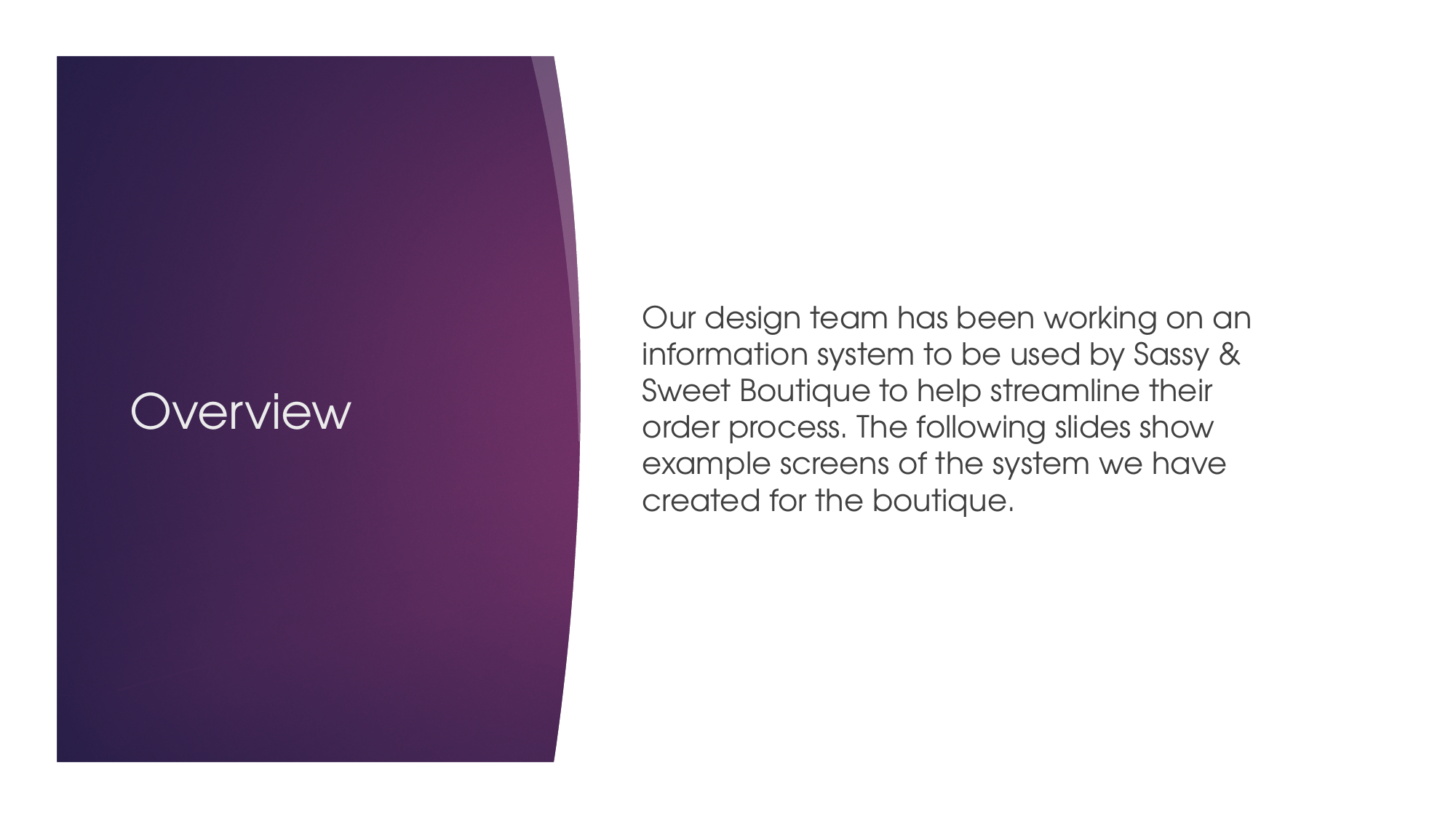

Our design team has been working on an information system to be used by Sassy & Sweet Boutique to help streamline their order process. The following slides show example screens of the system we have created for the boutique.
# Overview